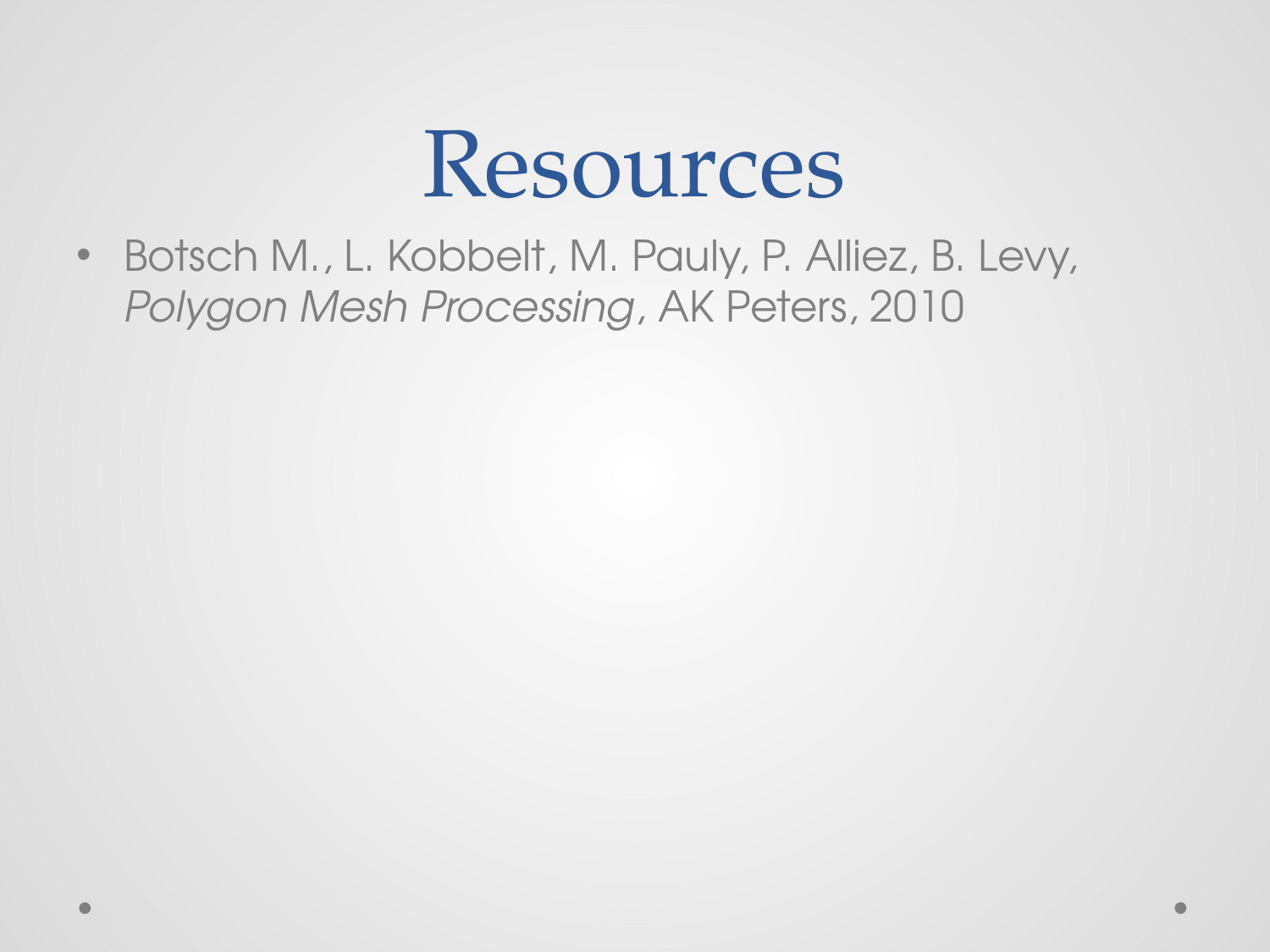

# Resources
Botsch M., L. Kobbelt, M. Pauly, P. Alliez, B. Levy, Polygon Mesh Processing, AK Peters, 2010